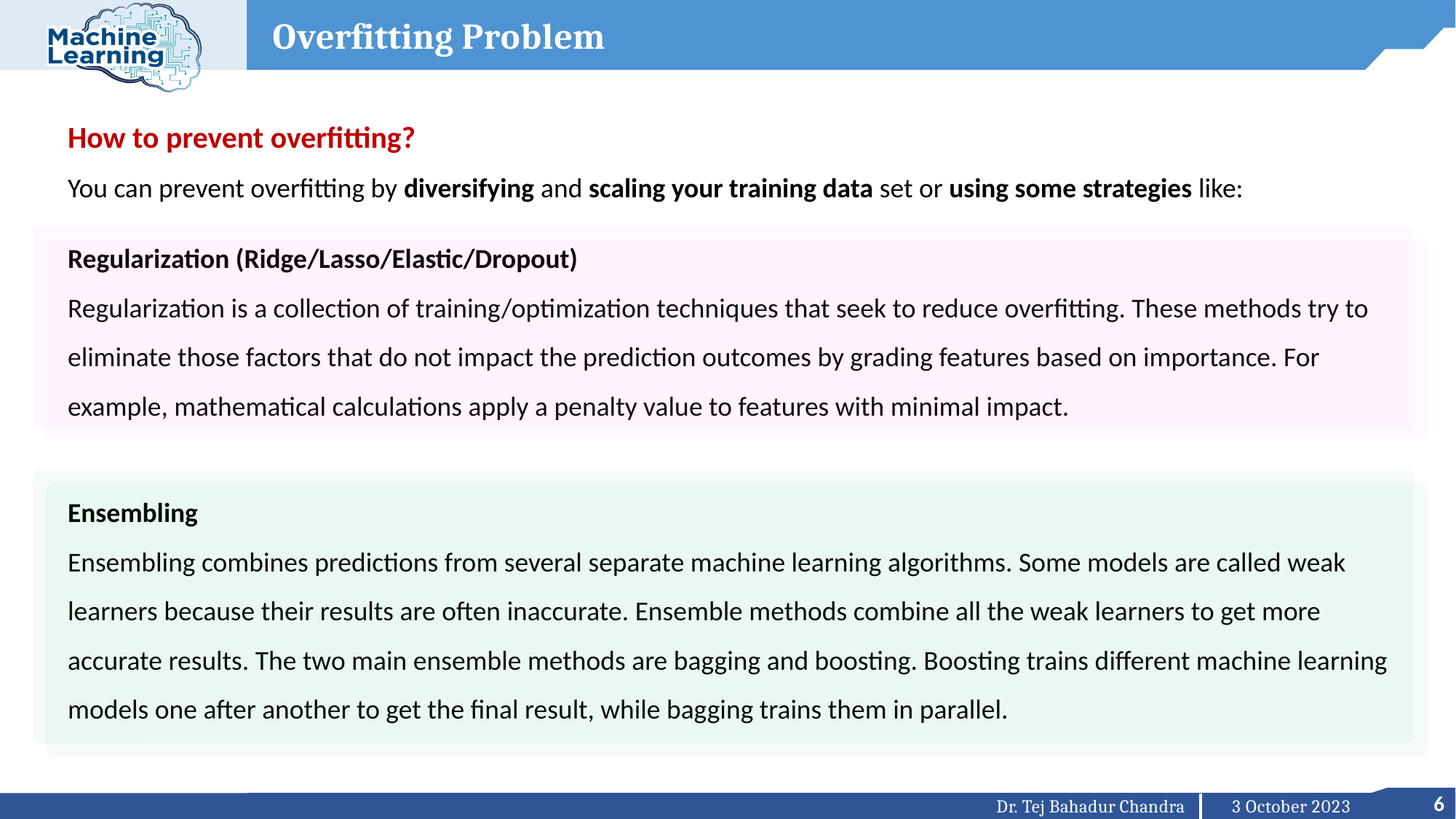

Overfitting Problem
How to prevent overfitting?
You can prevent overfitting by diversifying and scaling your training data set or using some strategies like:

Regularization (Ridge/Lasso/Elastic/Dropout)
Regularization is a collection of training/optimization techniques that seek to reduce overfitting. These methods try to eliminate those factors that do not impact the prediction outcomes by grading features based on importance. For example, mathematical calculations apply a penalty value to features with minimal impact.

Ensembling
Ensembling combines predictions from several separate machine learning algorithms. Some models are called weak learners because their results are often inaccurate. Ensemble methods combine all the weak learners to get more accurate results. The two main ensemble methods are bagging and boosting. Boosting trains different machine learning models one after another to get the final result, while bagging trains them in parallel.